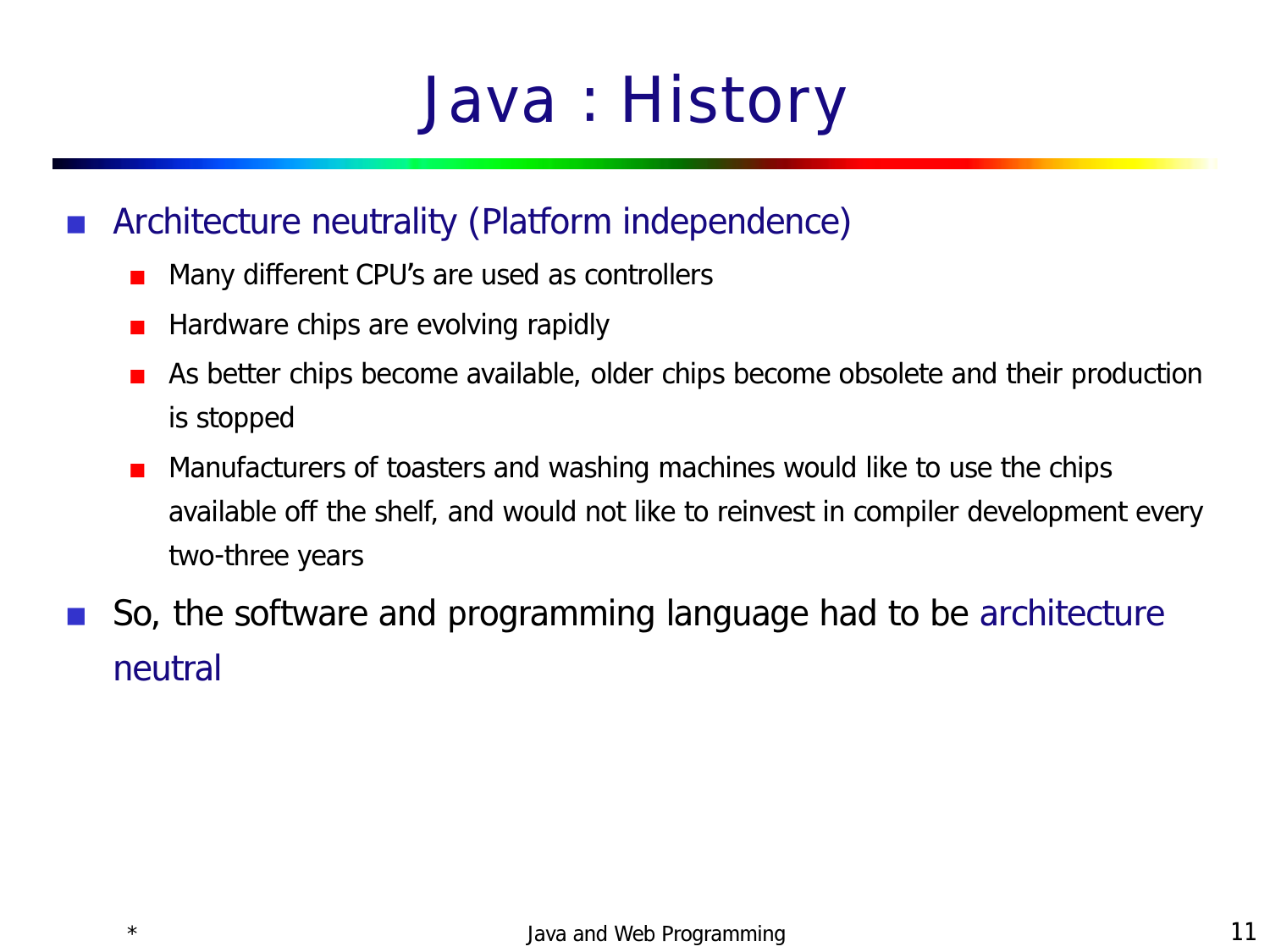

# Java : History
Architecture neutrality (Platform independence)
Many different CPU’s are used as controllers
Hardware chips are evolving rapidly
As better chips become available, older chips become obsolete and their production is stopped
Manufacturers of toasters and washing machines would like to use the chips available off the shelf, and would not like to reinvest in compiler development every two-three years
So, the software and programming language had to be architecture neutral
*
11
Java and Web Programming